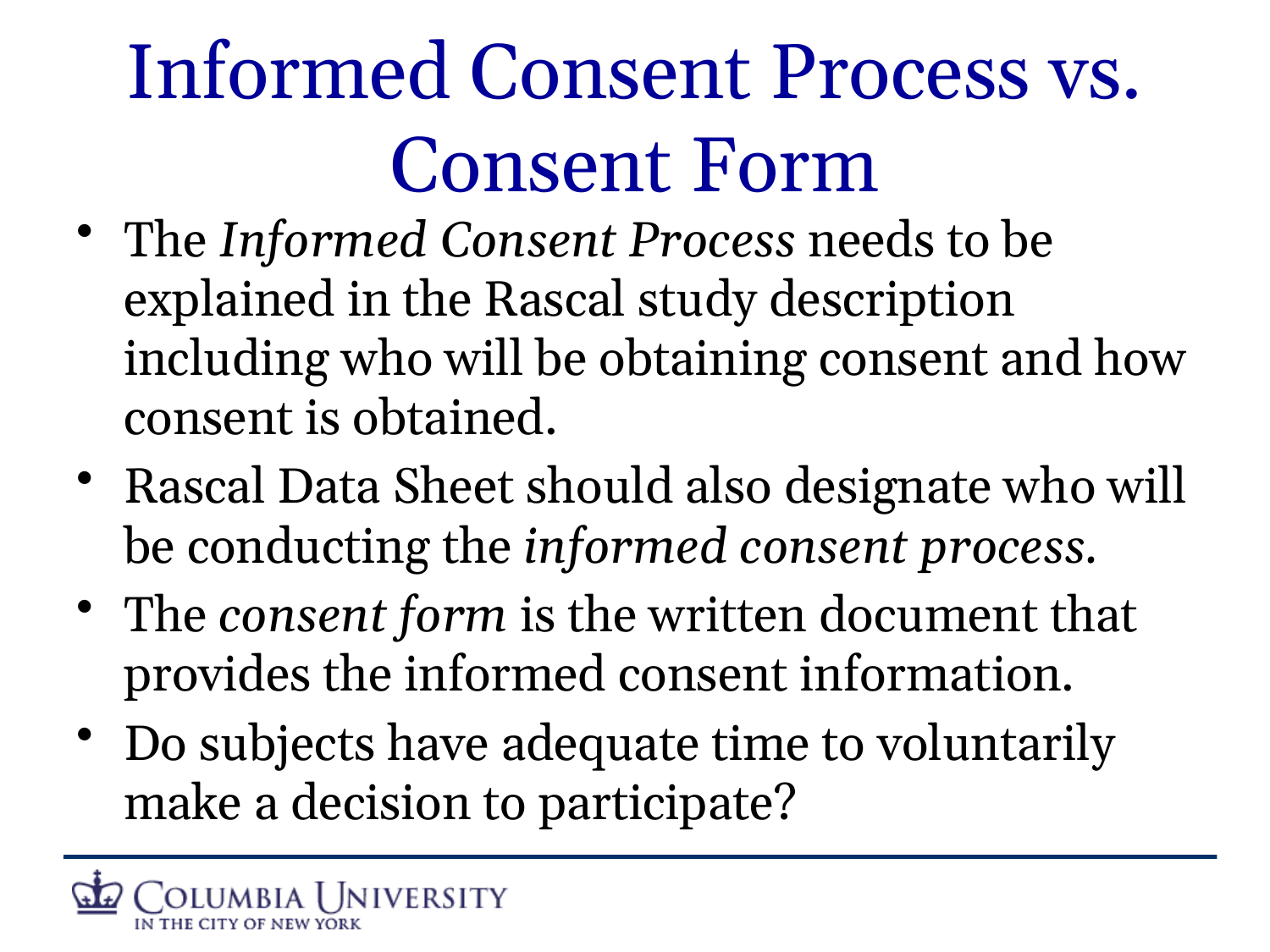

# Informed Consent Process vs. Consent Form
The Informed Consent Process needs to be explained in the Rascal study description including who will be obtaining consent and how consent is obtained.
Rascal Data Sheet should also designate who will be conducting the informed consent process.
The consent form is the written document that provides the informed consent information.
Do subjects have adequate time to voluntarily make a decision to participate?